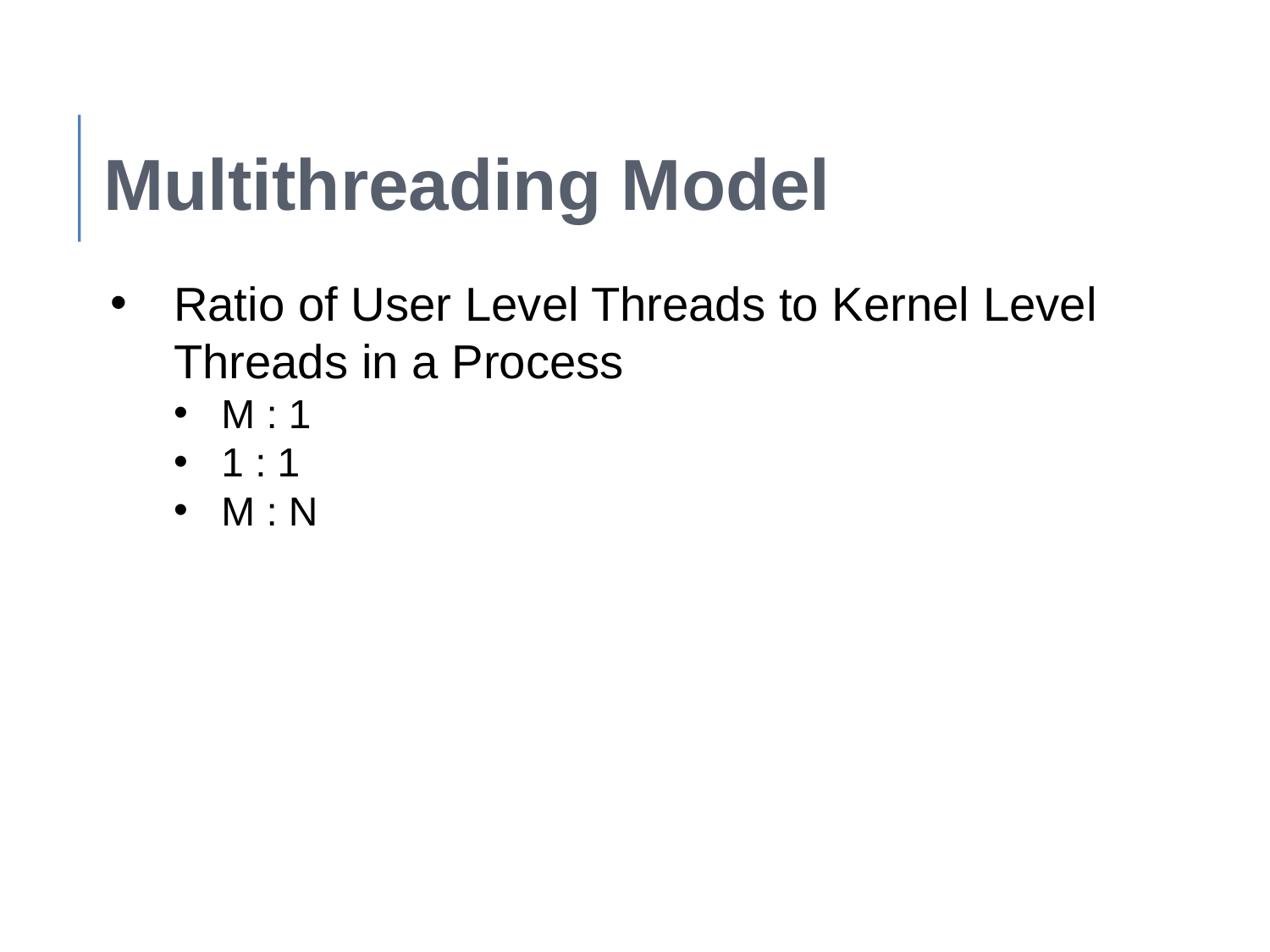

Multithreading Model
Ratio of User Level Threads to Kernel Level Threads in a Process
M : 1
1 : 1
M : N